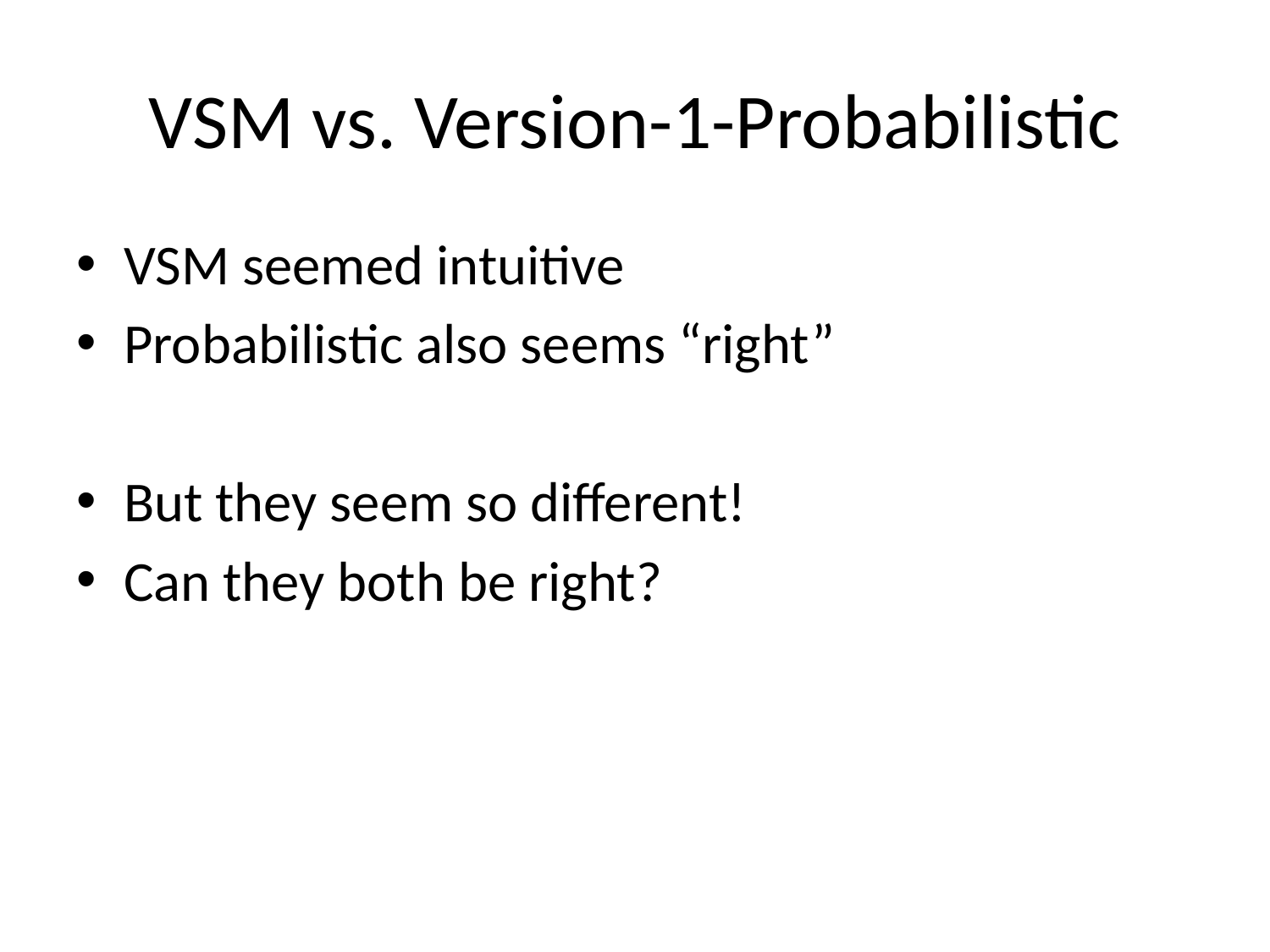

# VSM vs. Version-1-Probabilistic
VSM seemed intuitive
Probabilistic also seems “right”

But they seem so different!
Can they both be right?